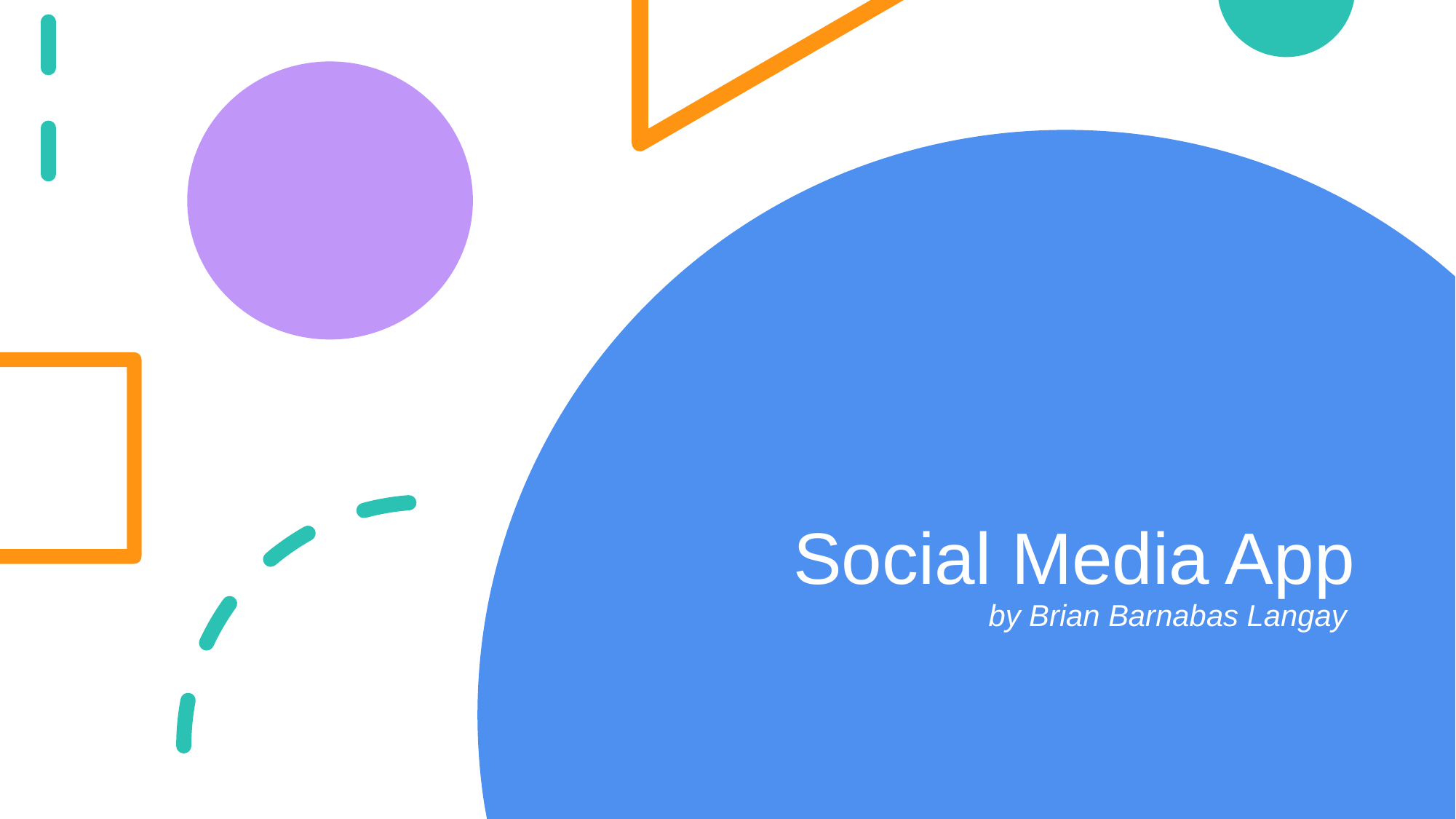

# Social Media App by Brian Barnabas Langay